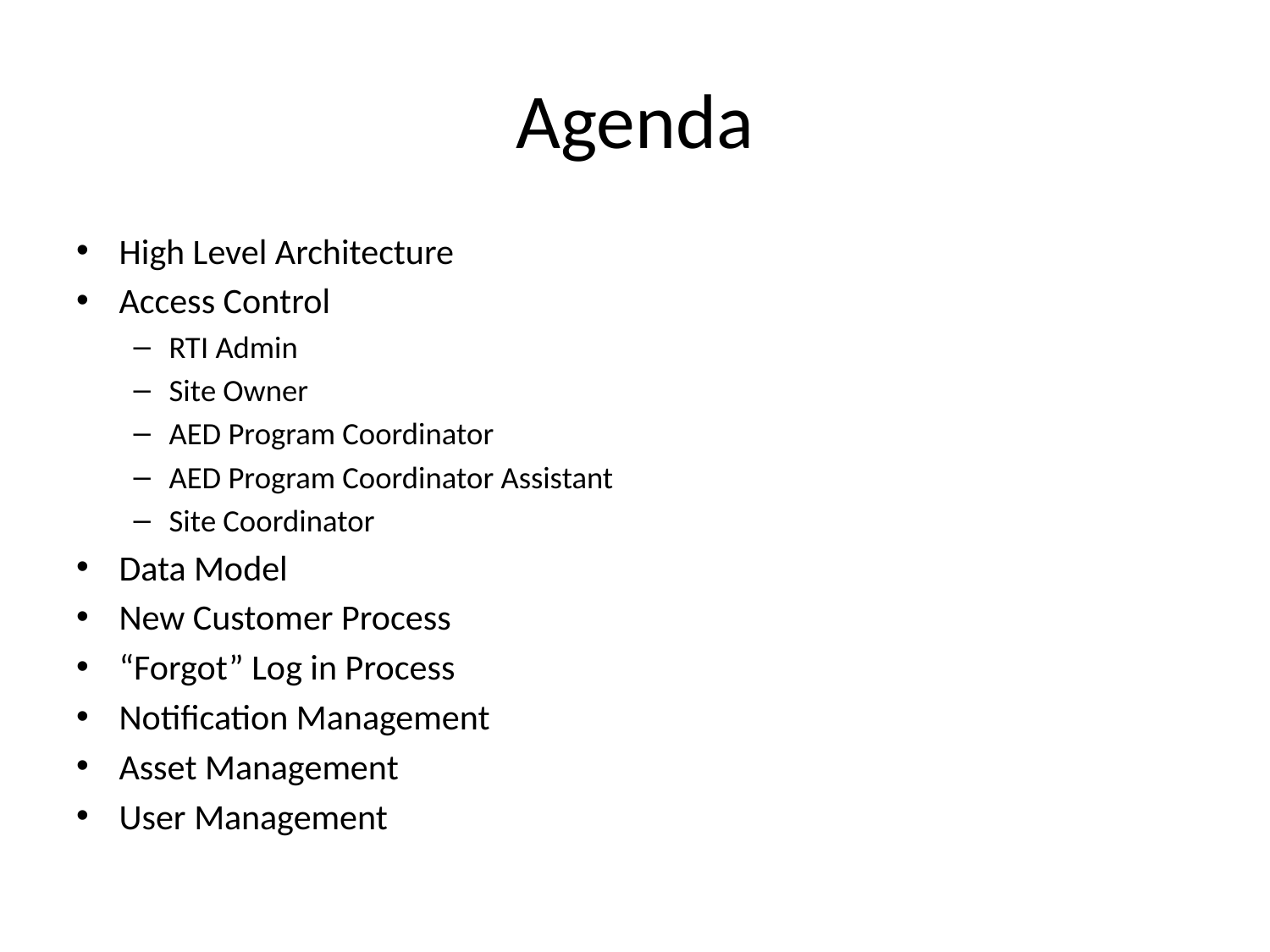

# Agenda
High Level Architecture
Access Control
RTI Admin
Site Owner
AED Program Coordinator
AED Program Coordinator Assistant
Site Coordinator
Data Model
New Customer Process
“Forgot” Log in Process
Notification Management
Asset Management
User Management